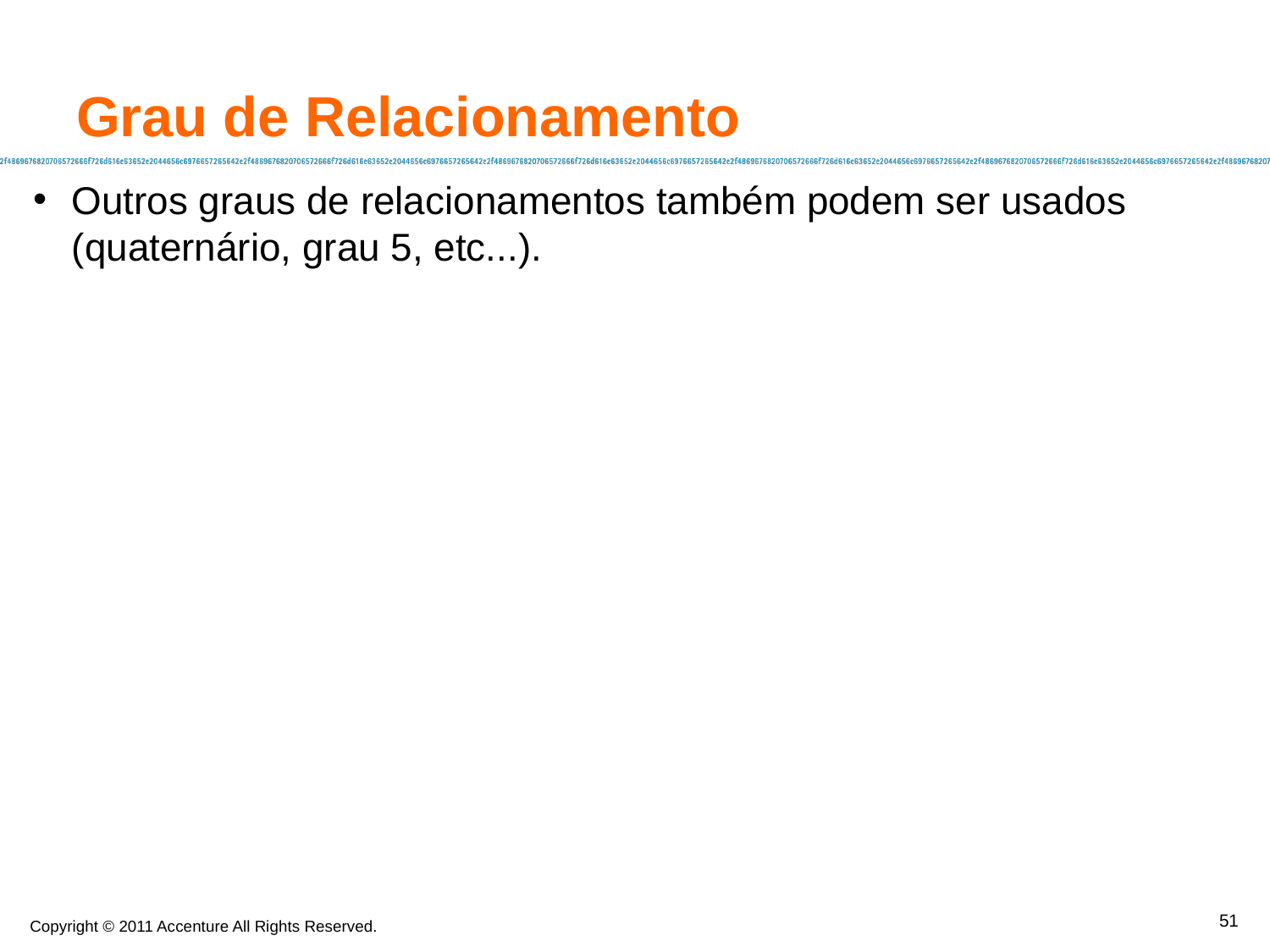

Outros graus de relacionamentos também podem ser usados (quaternário, grau 5, etc...).
Grau de Relacionamento
51